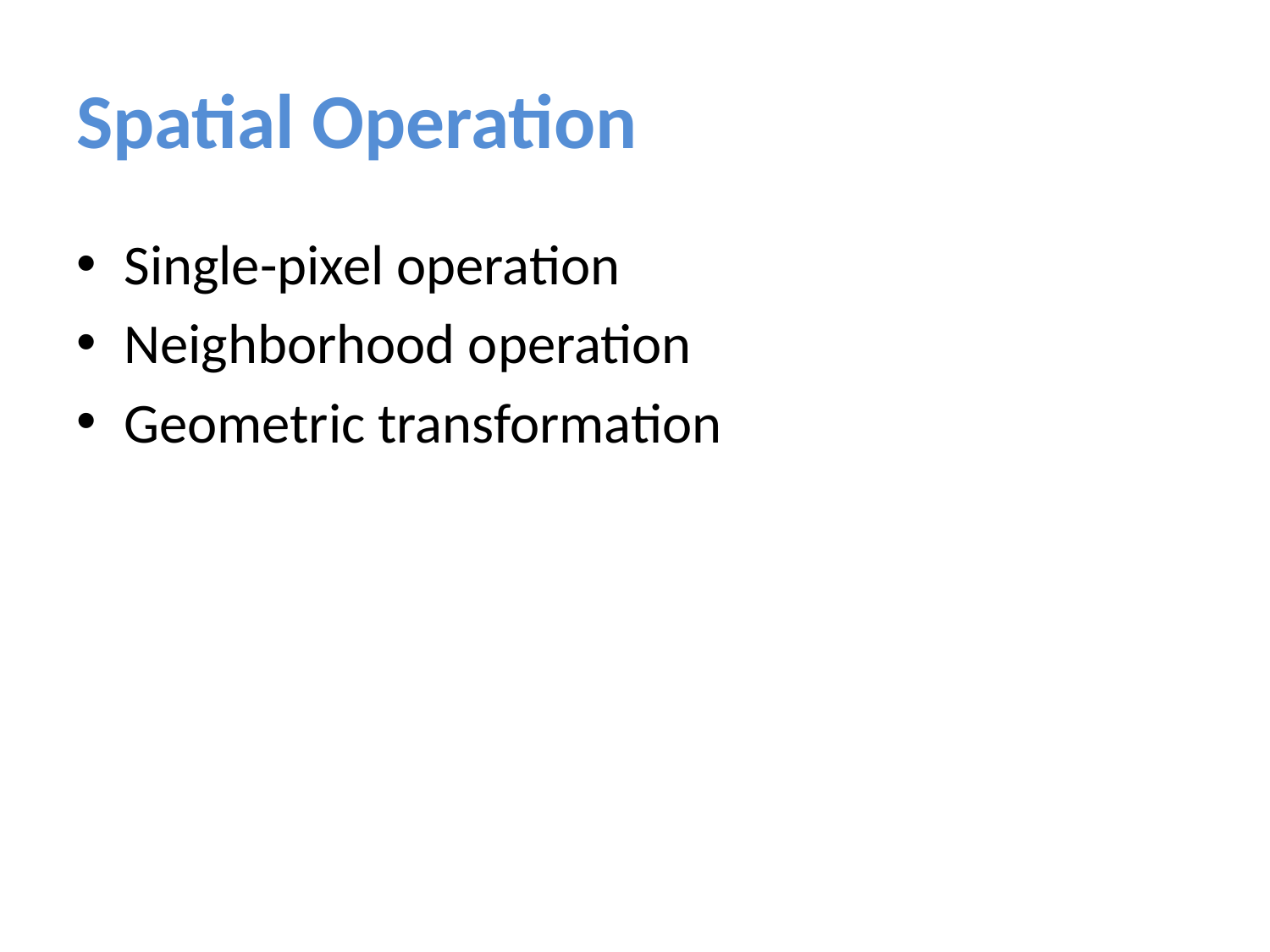

# Spatial Operation
Single-pixel operation
Neighborhood operation
Geometric transformation